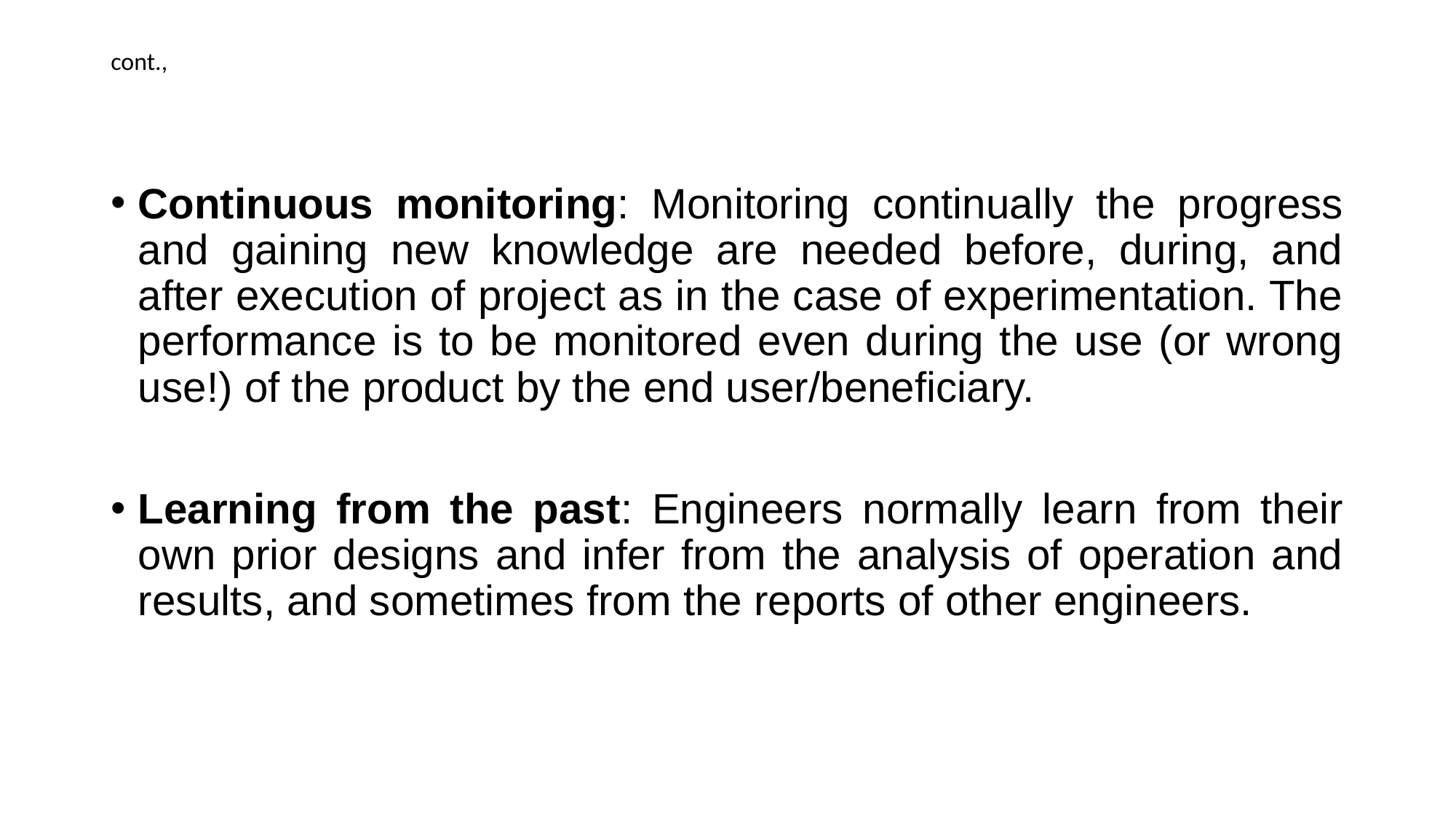

# cont.,

Continuous monitoring: Monitoring continually the progress and gaining new knowledge are needed before, during, and after execution of project as in the case of experimentation. The performance is to be monitored even during the use (or wrong use!) of the product by the end user/beneficiary.

Learning from the past: Engineers normally learn from their own prior designs and infer from the analysis of operation and results, and sometimes from the reports of other engineers.